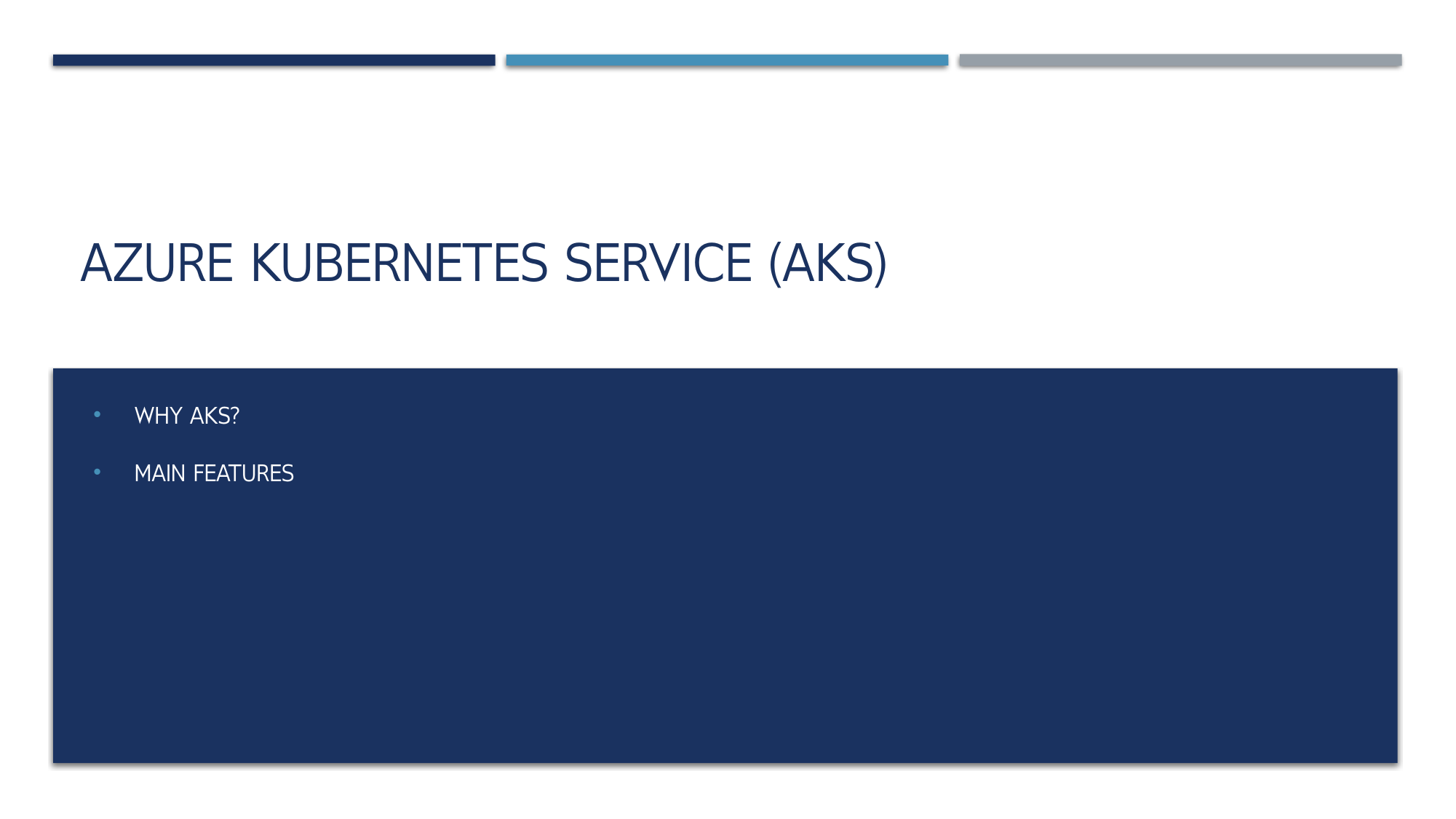

# Azure Kubernetes Service (AKS)
Why AKS?
Main features